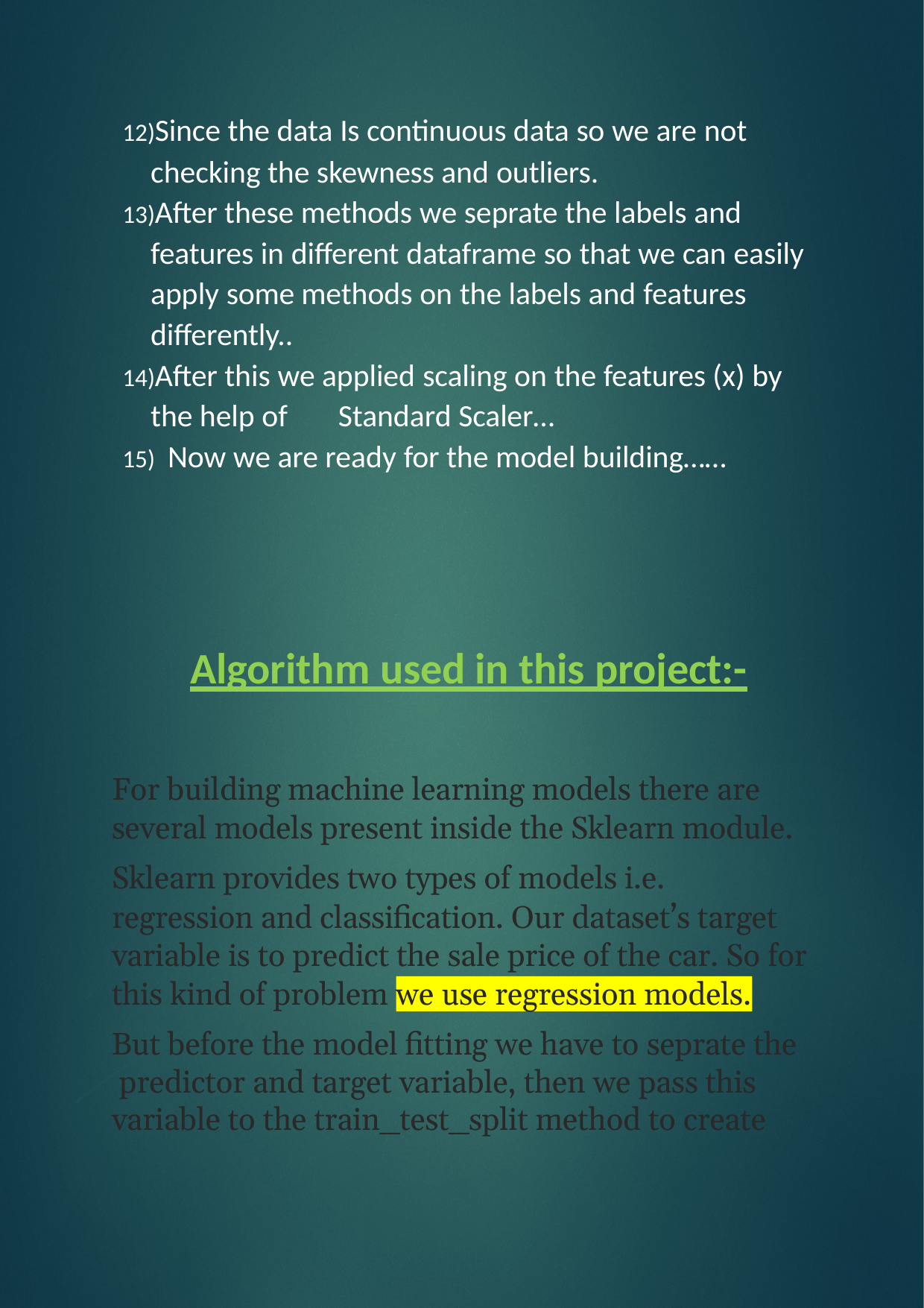

Since the data Is continuous data so we are not  checking the skewness and outliers.
After these methods we seprate the labels and  features in different dataframe so that we can easily  apply some methods on the labels and features  differently..
After this we applied scaling on the features (x) by  the help of	Standard Scaler…
Now we are ready for the model building……
Algorithm used in this project:-

For building machine learning models there are  several models present inside the Sklearn module.
Sklearn provides two types of models i.e.
regression and classification. Our dataset’s target  variable is to predict the sale price of the car. So for
this kind of problem
we use regression models.
But before the model fitting we have to seprate the  predictor and target variable, then we pass this  variable to the train_test_split method to create